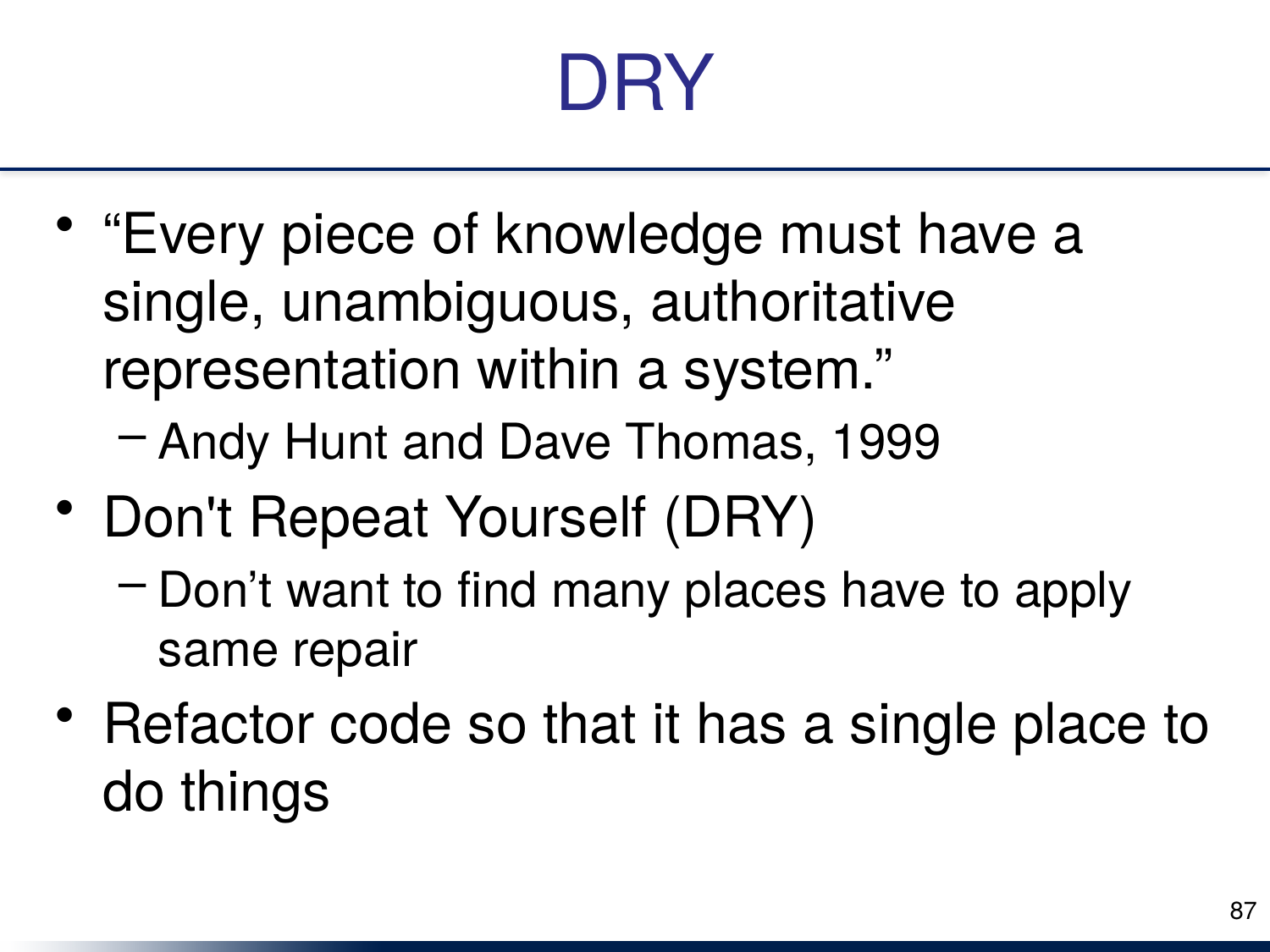

# DRY
“Every piece of knowledge must have a single, unambiguous, authoritative representation within a system.”
Andy Hunt and Dave Thomas, 1999
Don't Repeat Yourself (DRY)
Don’t want to find many places have to apply same repair
Refactor code so that it has a single place to do things
87